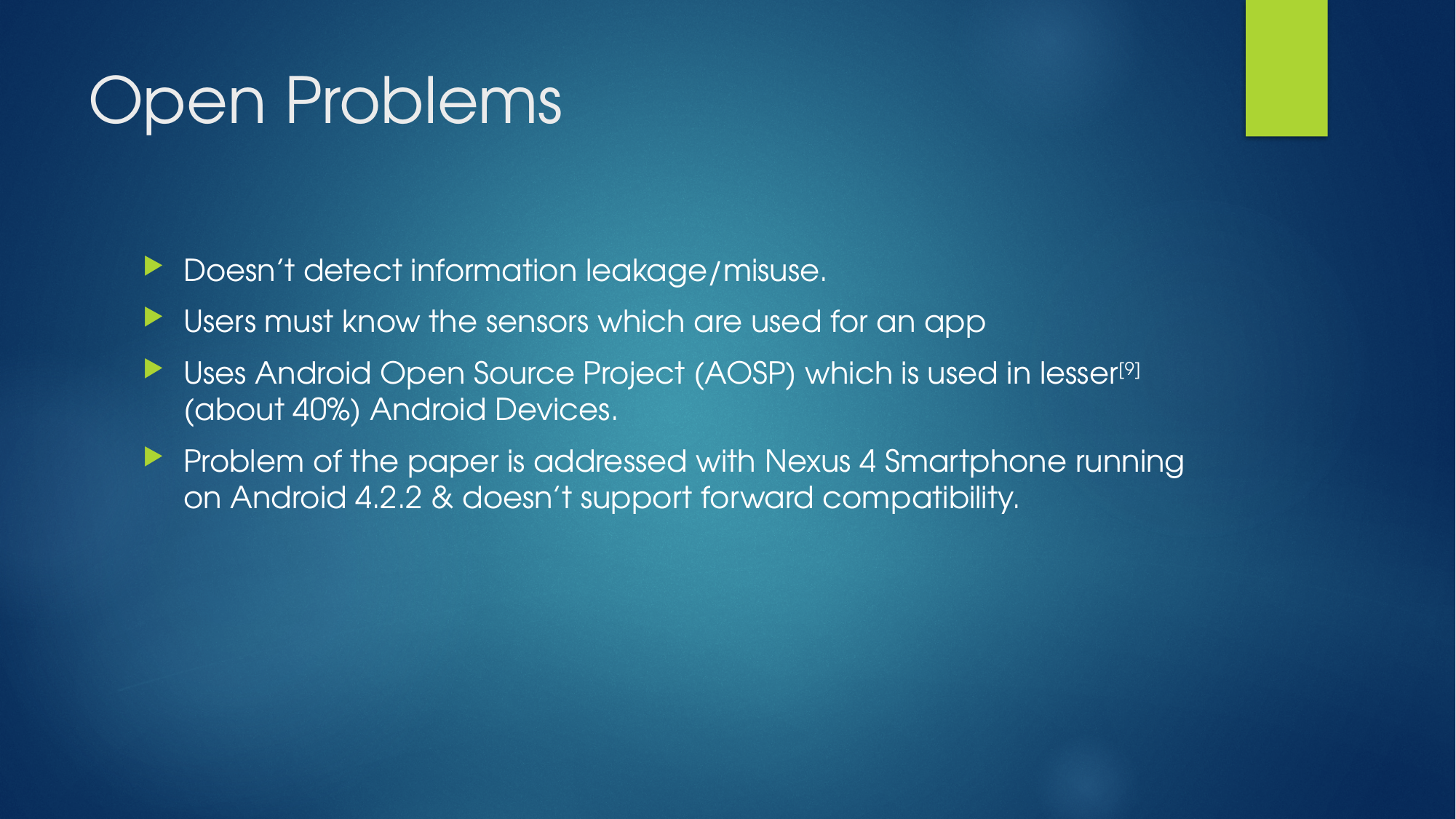

# Open Problems
Doesn’t detect information leakage/misuse.
Users must know the sensors which are used for an app
Uses Android Open Source Project (AOSP) which is used in lesser[9] (about 40%) Android Devices.
Problem of the paper is addressed with Nexus 4 Smartphone running on Android 4.2.2 & doesn’t support forward compatibility.